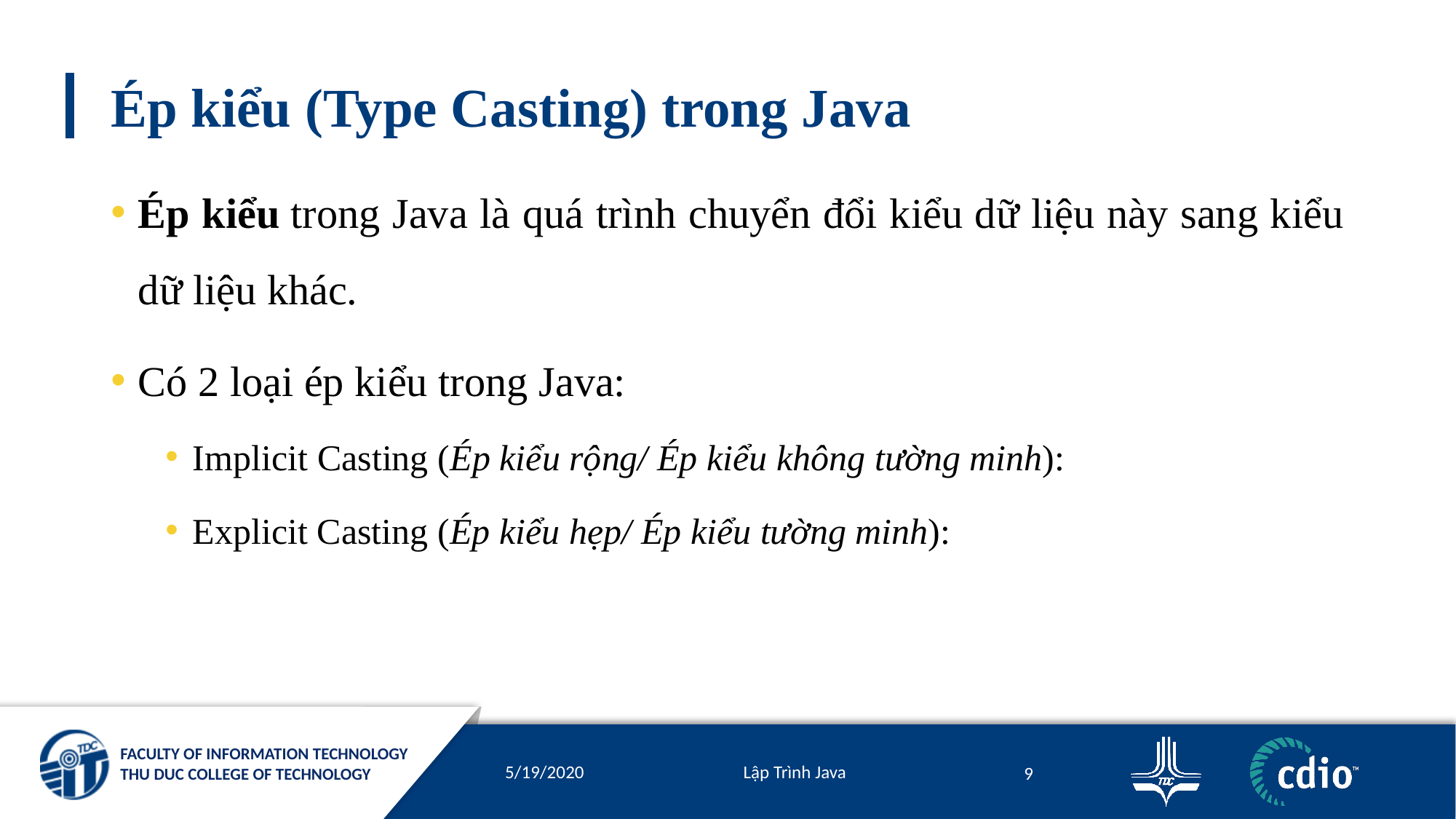

# Ép kiểu (Type Casting) trong Java
Ép kiểu trong Java là quá trình chuyển đổi kiểu dữ liệu này sang kiểu dữ liệu khác.
Có 2 loại ép kiểu trong Java:
Implicit Casting (Ép kiểu rộng/ Ép kiểu không tường minh):
Explicit Casting (Ép kiểu hẹp/ Ép kiểu tường minh):